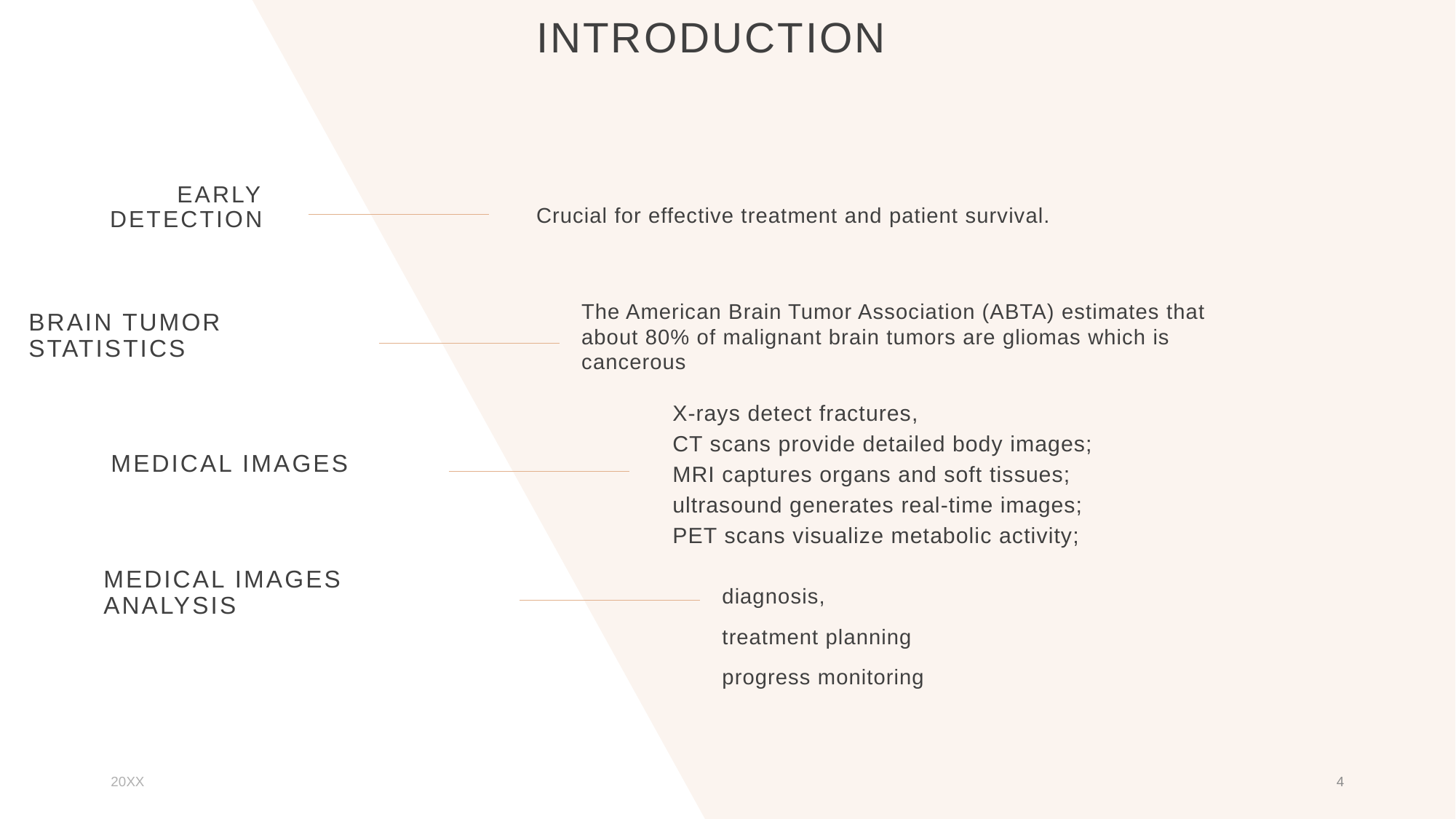

# introduction

Crucial for effective treatment and patient survival.
Early detection
The American Brain Tumor Association (ABTA) estimates that about 80% of malignant brain tumors are gliomas which is cancerous
Brain tumor statistics
X-rays detect fractures,
CT scans provide detailed body images;
MRI captures organs and soft tissues;
ultrasound generates real-time images;
PET scans visualize metabolic activity;

Medical Images
Medical Images Analysis
diagnosis,
treatment planning
progress monitoring
20XX
4